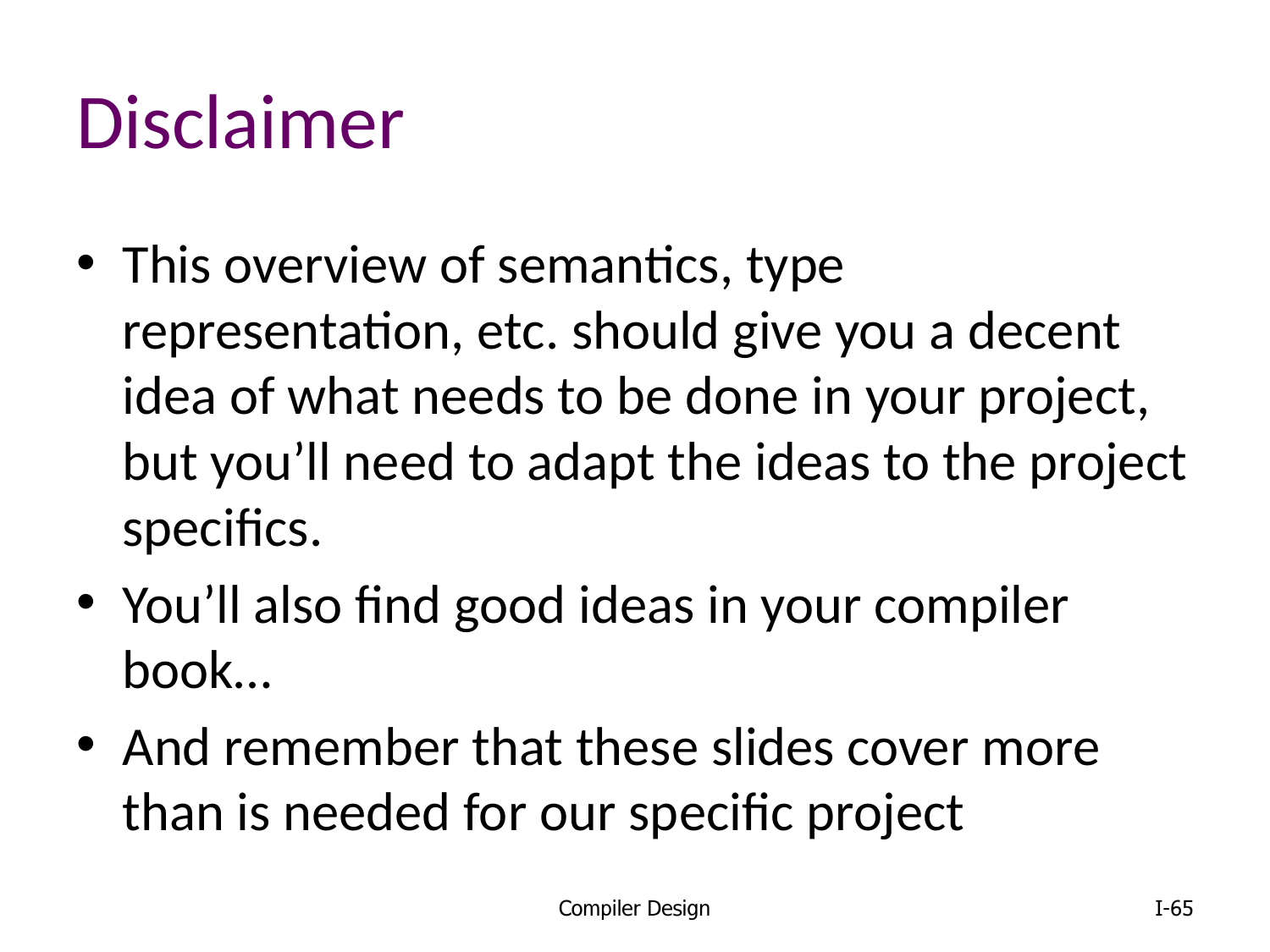

# Disclaimer
This overview of semantics, type representation, etc. should give you a decent idea of what needs to be done in your project, but you’ll need to adapt the ideas to the project specifics.
You’ll also find good ideas in your compiler book…
And remember that these slides cover more than is needed for our specific project
Compiler Design
I-65